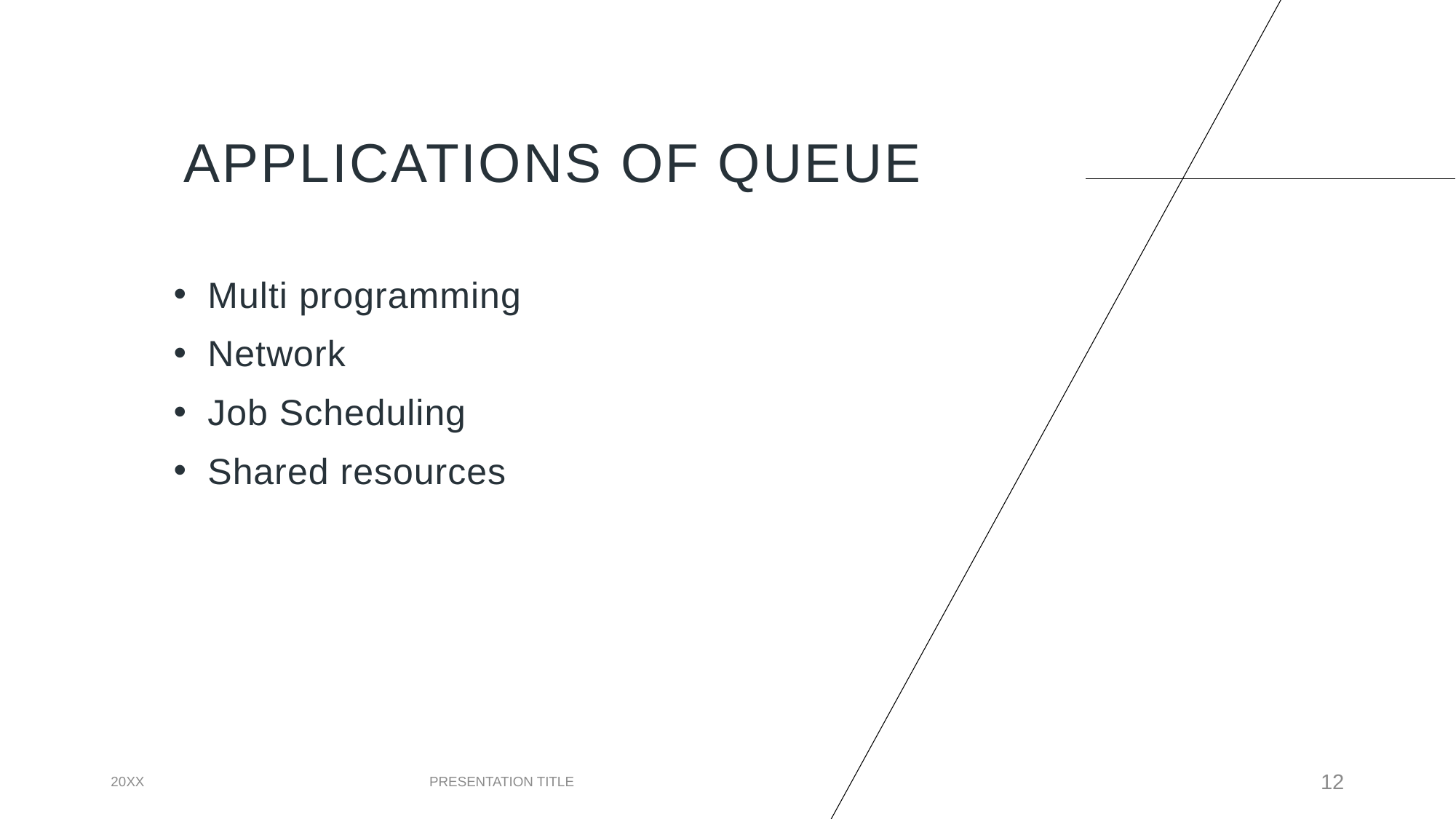

# Applications of Queue
Multi programming
Network
Job Scheduling
Shared resources
20XX
PRESENTATION TITLE
12